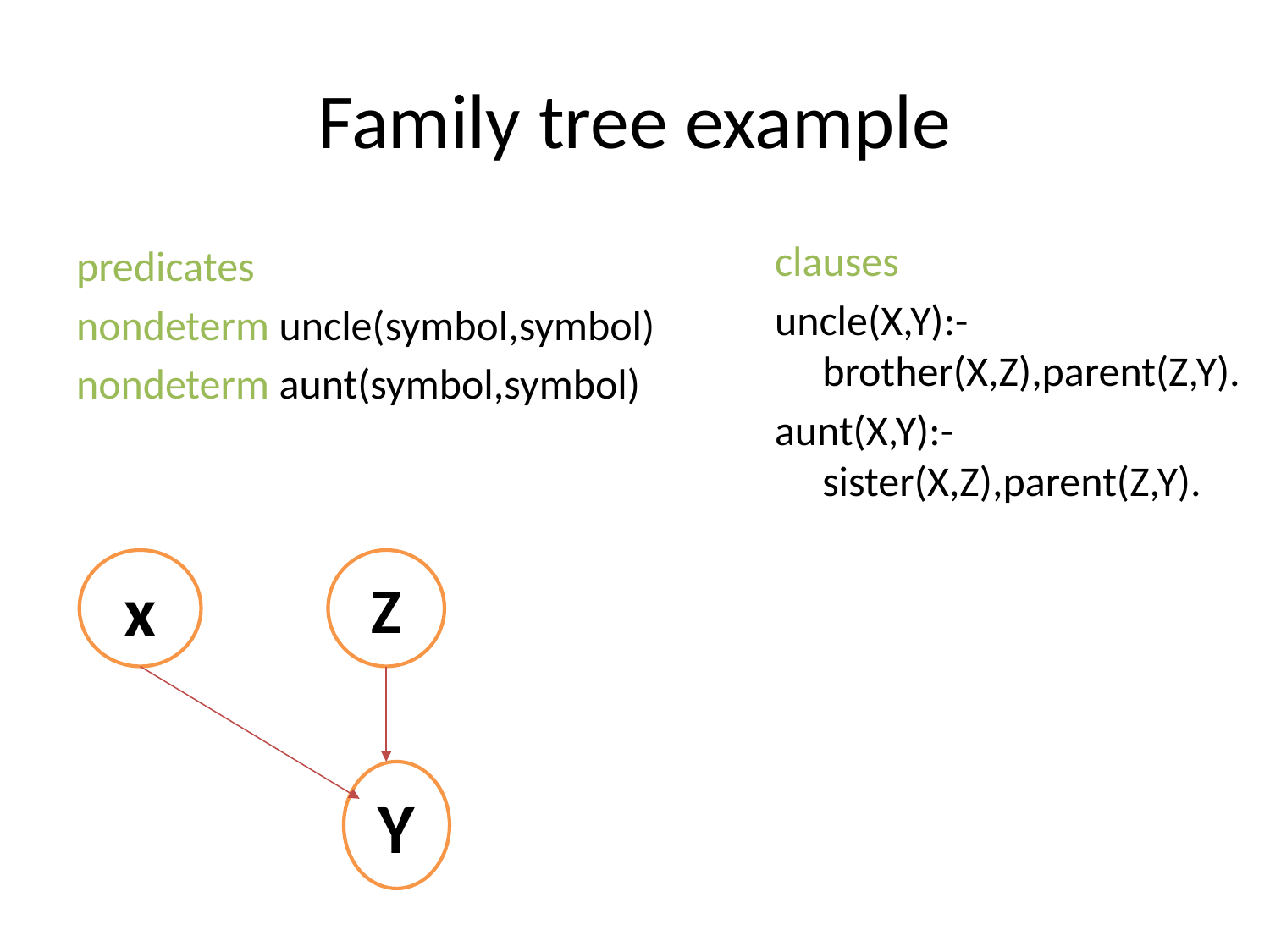

# Family tree example
predicates
nondeterm uncle(symbol,symbol)
nondeterm aunt(symbol,symbol)

clauses
uncle(X,Y):-brother(X,Z),parent(Z,Y).
aunt(X,Y):-sister(X,Z),parent(Z,Y).

x
Z
Y